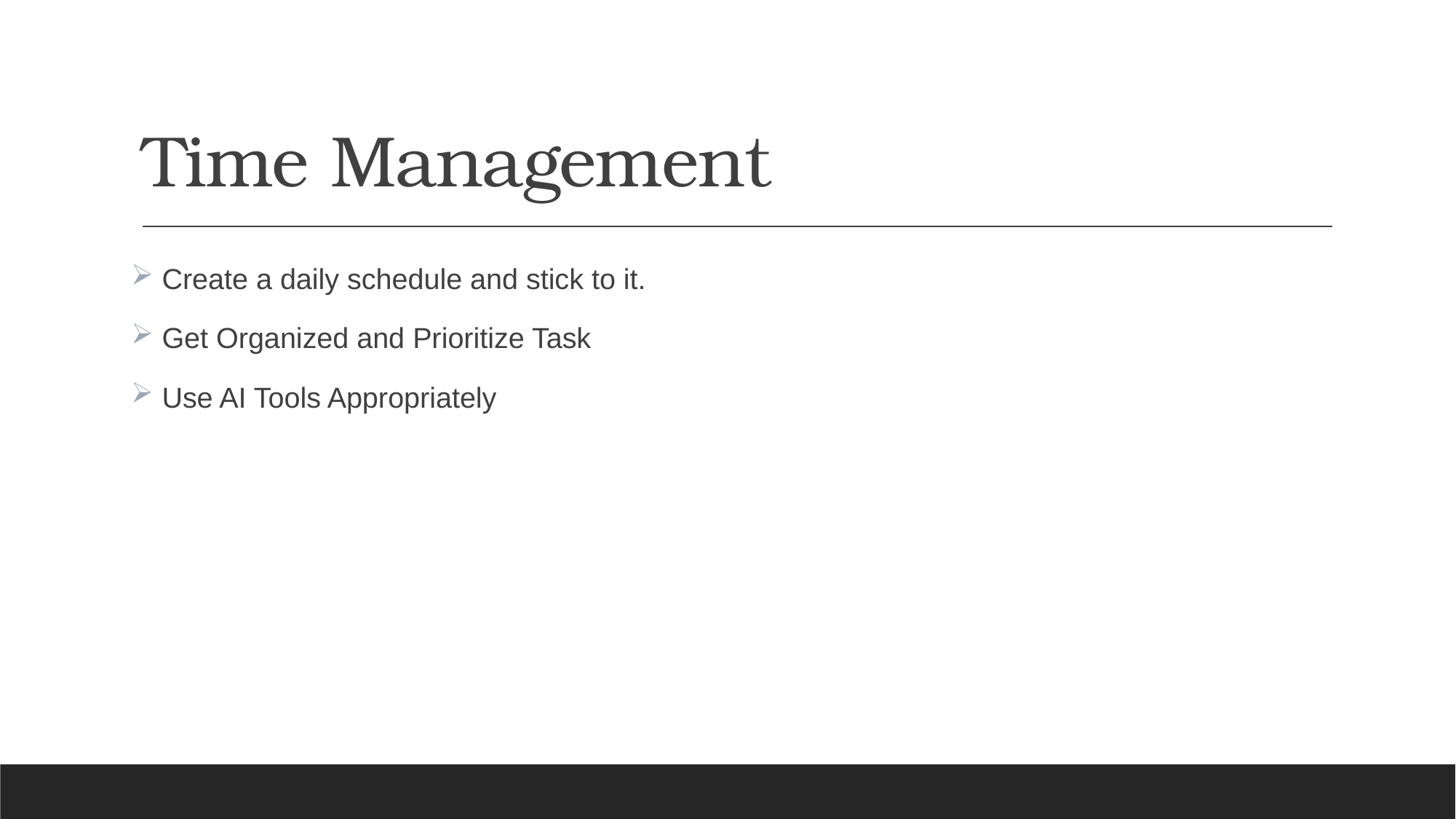

# Time Management
 Create a daily schedule and stick to it.
 Get Organized and Prioritize Task
 Use AI Tools Appropriately